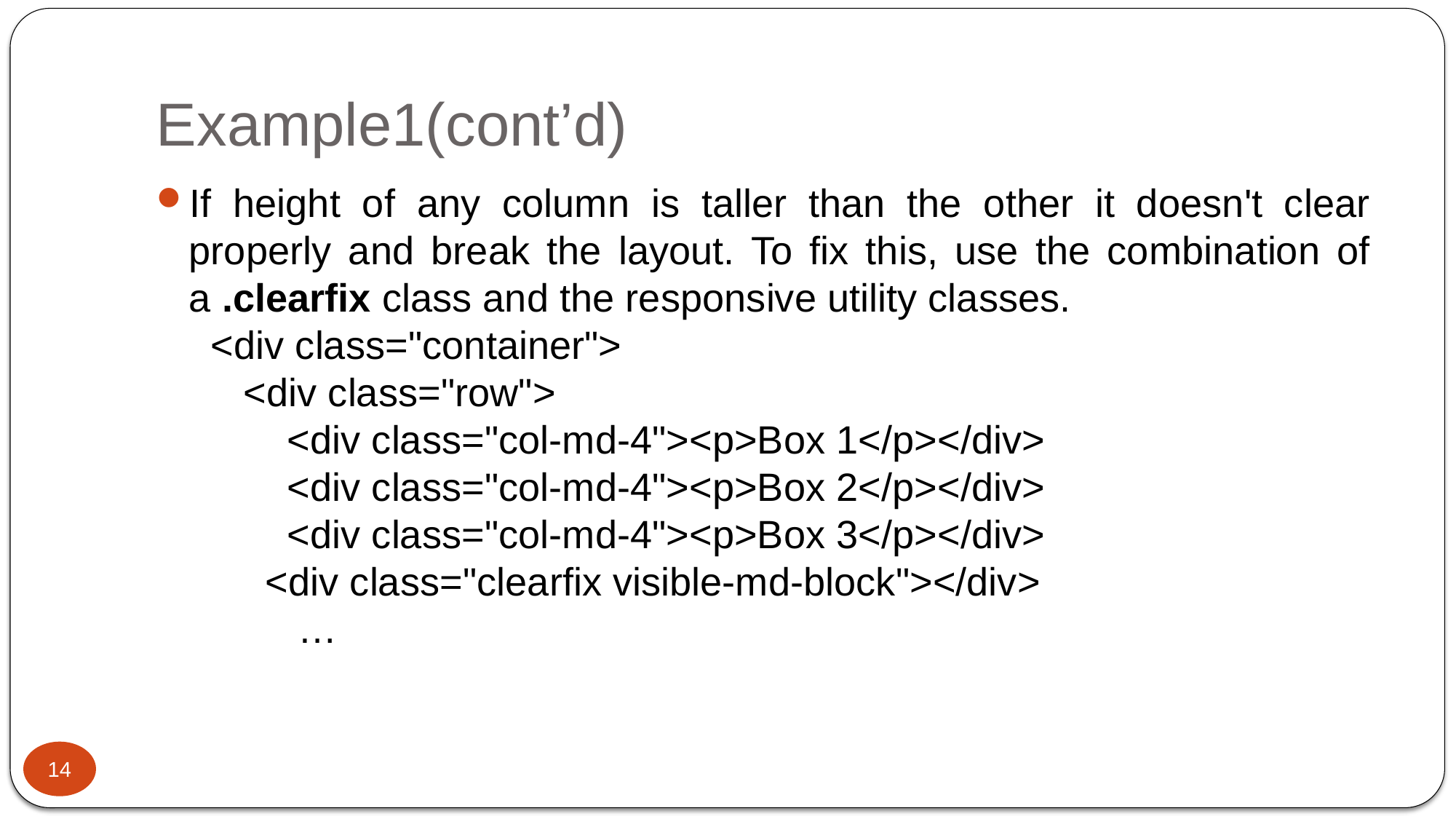

# Example1(cont’d)
If height of any column is taller than the other it doesn't clear properly and break the layout. To fix this, use the combination of a .clearfix class and the responsive utility classes.
     <div class="container">
        <div class="row">
            <div class="col-md-4"><p>Box 1</p></div>
            <div class="col-md-4"><p>Box 2</p></div>
            <div class="col-md-4"><p>Box 3</p></div>
	<div class="clearfix visible-md-block"></div>
             …
14